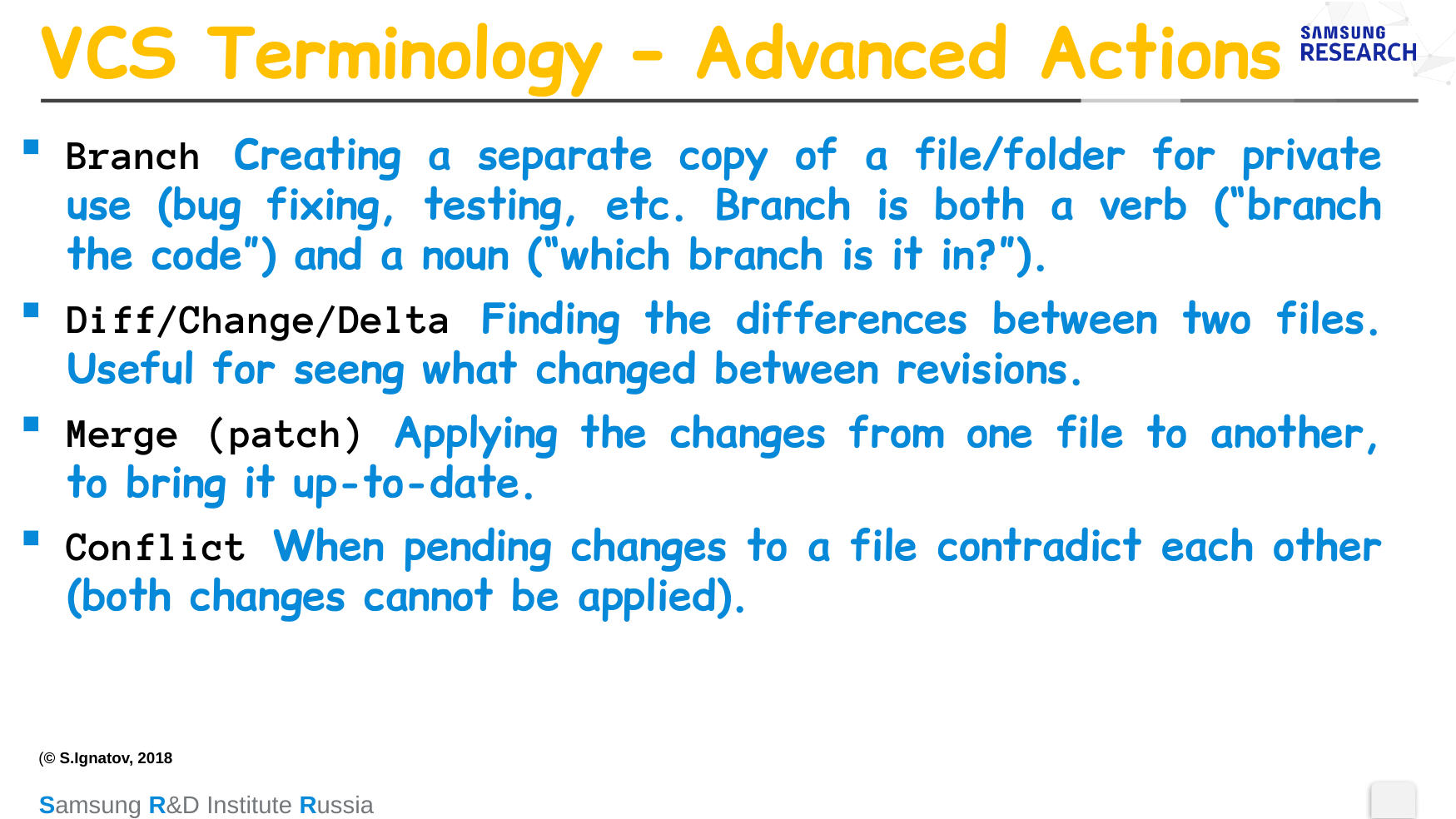

# VCS Terminology – Advanced Actions
Branch Creating a separate copy of a file/folder for private use (bug fixing, testing, etc. Branch is both a verb (“branch the code”) and a noun (“which branch is it in?”).
Diff/Change/Delta Finding the differences between two files. Useful for seeng what changed between revisions.
Merge (patch) Applying the changes from one file to another, to bring it up-to-date.
Conflict When pending changes to a file contradict each other (both changes cannot be applied).

(© S.Ignatov, 2018